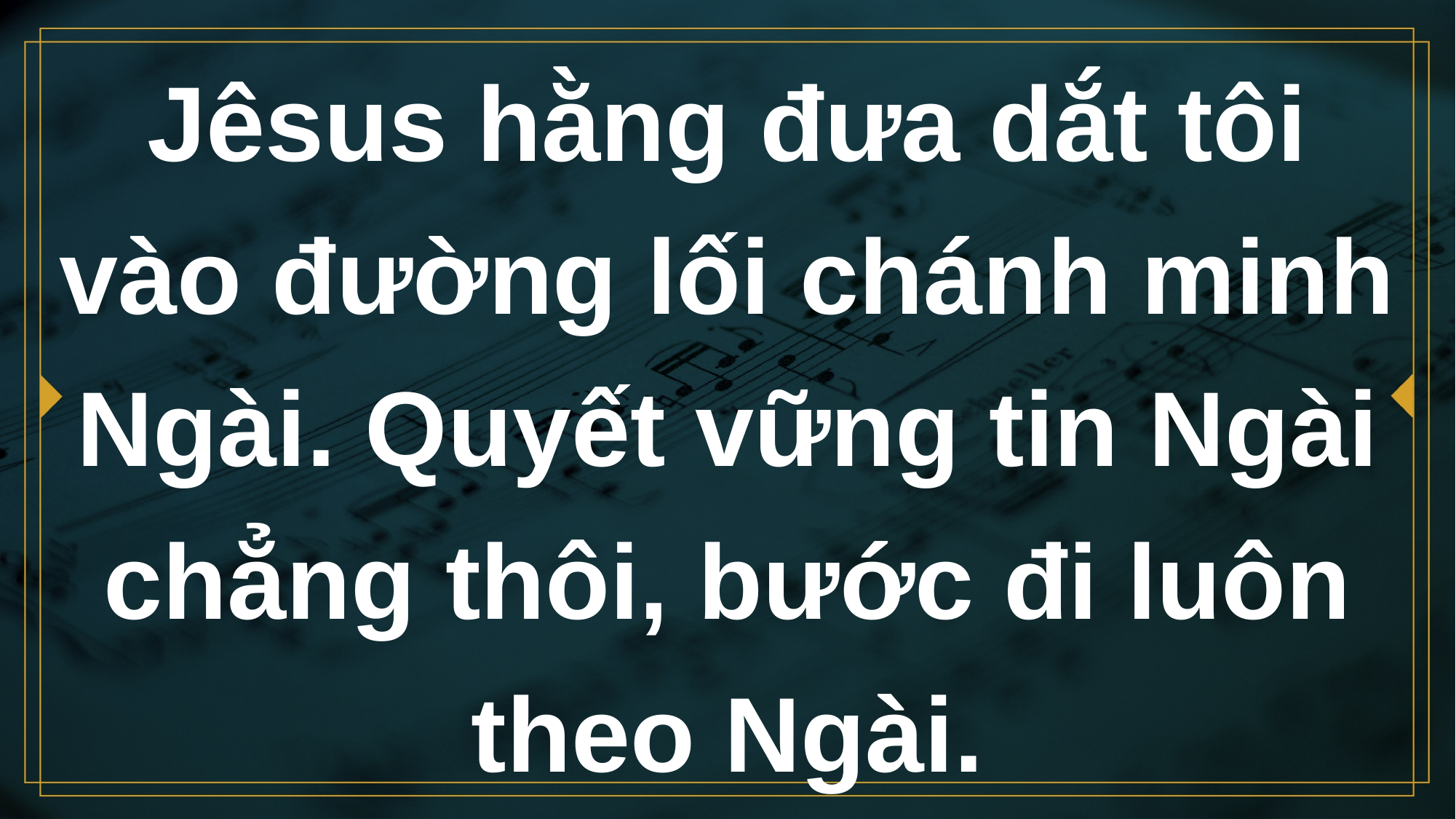

# Jêsus hằng đưa dắt tôi vào đường lối chánh minh Ngài. Quyết vững tin Ngài chẳng thôi, bước đi luôn theo Ngài.